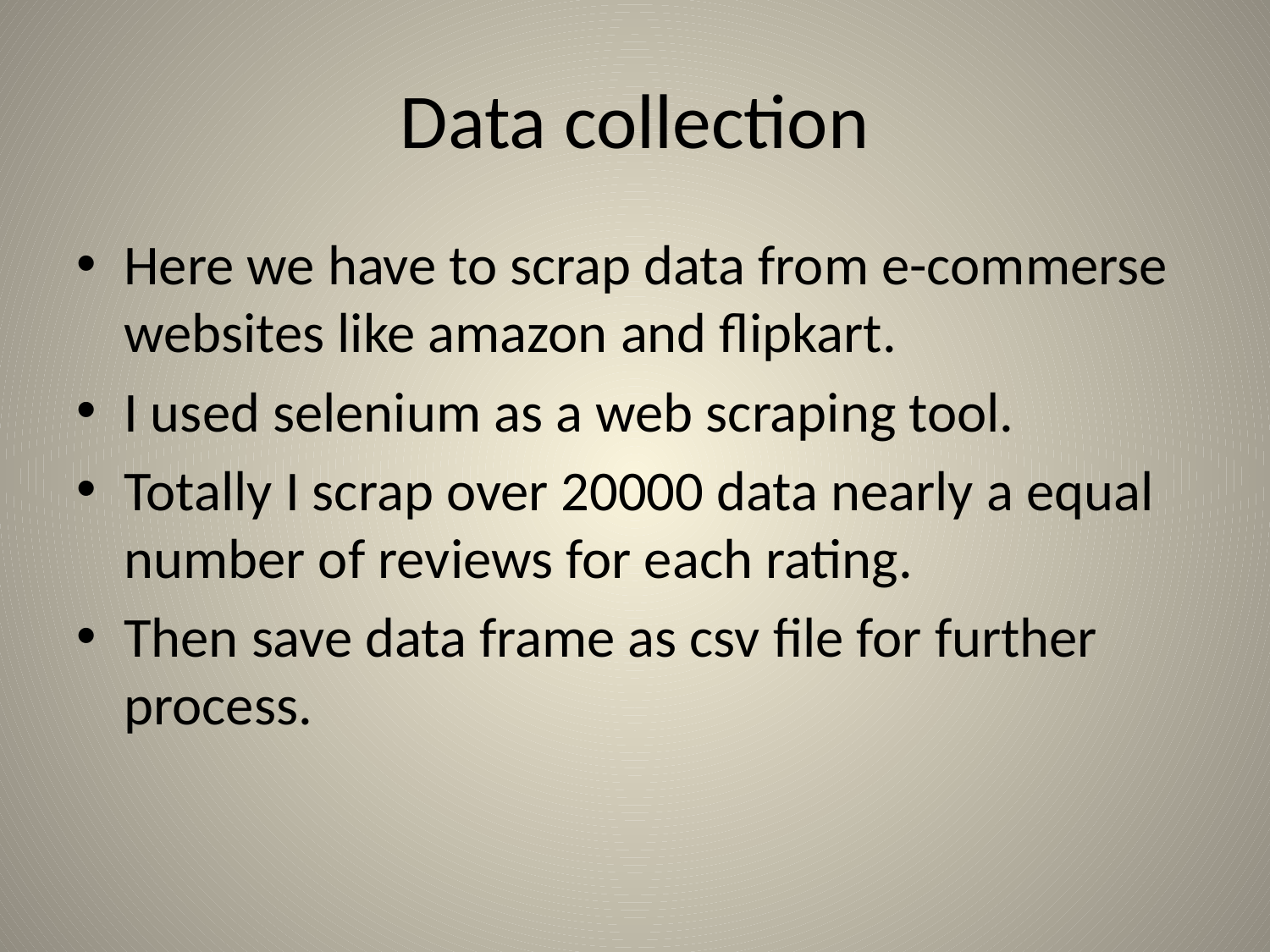

# Data collection
Here we have to scrap data from e-commerse websites like amazon and flipkart.
I used selenium as a web scraping tool.
Totally I scrap over 20000 data nearly a equal number of reviews for each rating.
Then save data frame as csv file for further process.